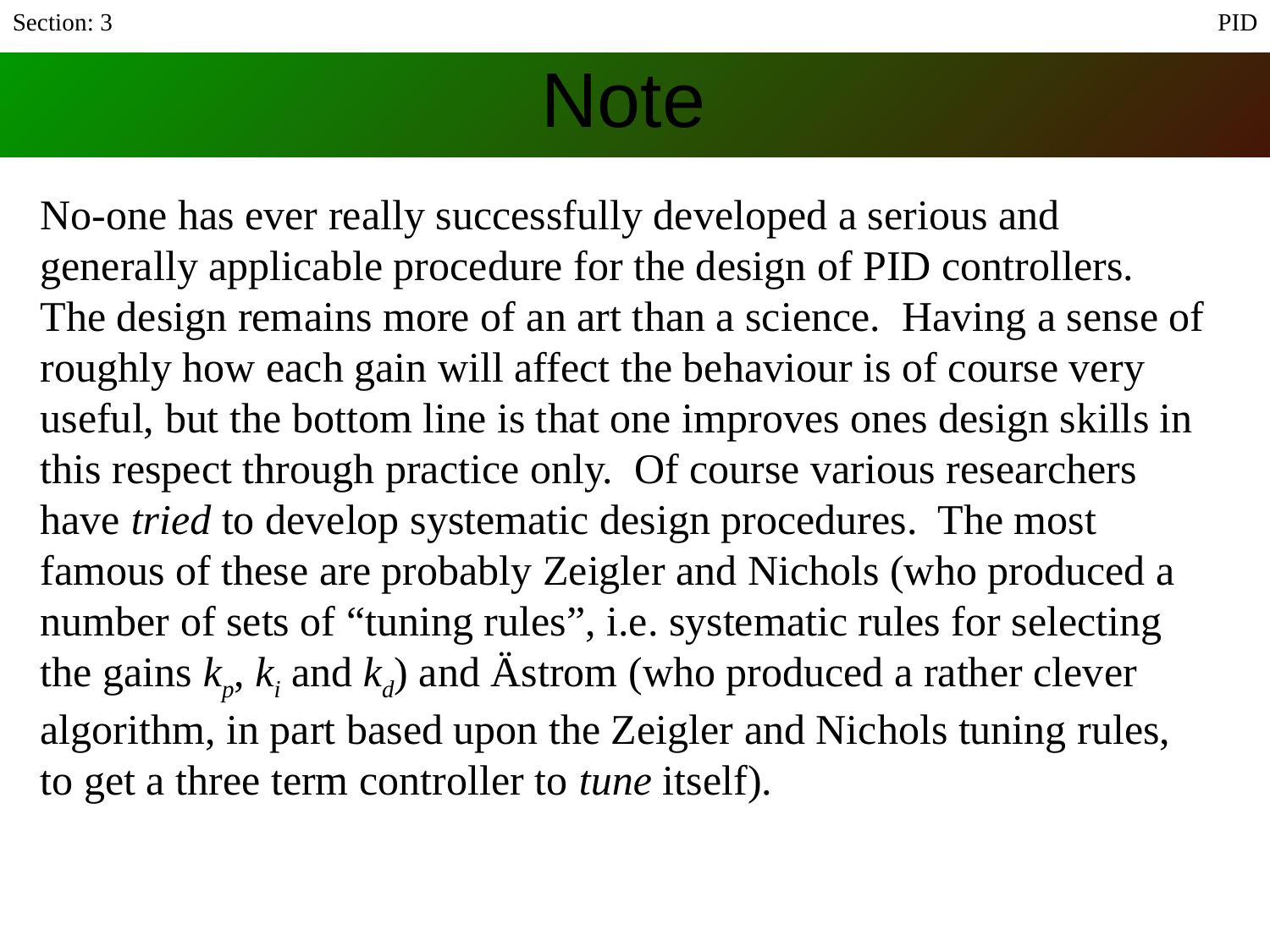

Section: 3
PID
# Note

No-one has ever really successfully developed a serious and generally applicable procedure for the design of PID controllers.  The design remains more of an art than a science.  Having a sense of roughly how each gain will affect the behaviour is of course very useful, but the bottom line is that one improves ones design skills in this respect through practice only.  Of course various researchers have tried to develop systematic design procedures.  The most famous of these are probably Zeigler and Nichols (who produced a number of sets of “tuning rules”, i.e. systematic rules for selecting the gains kp, ki and kd) and Ästrom (who produced a rather clever algorithm, in part based upon the Zeigler and Nichols tuning rules, to get a three term controller to tune itself).